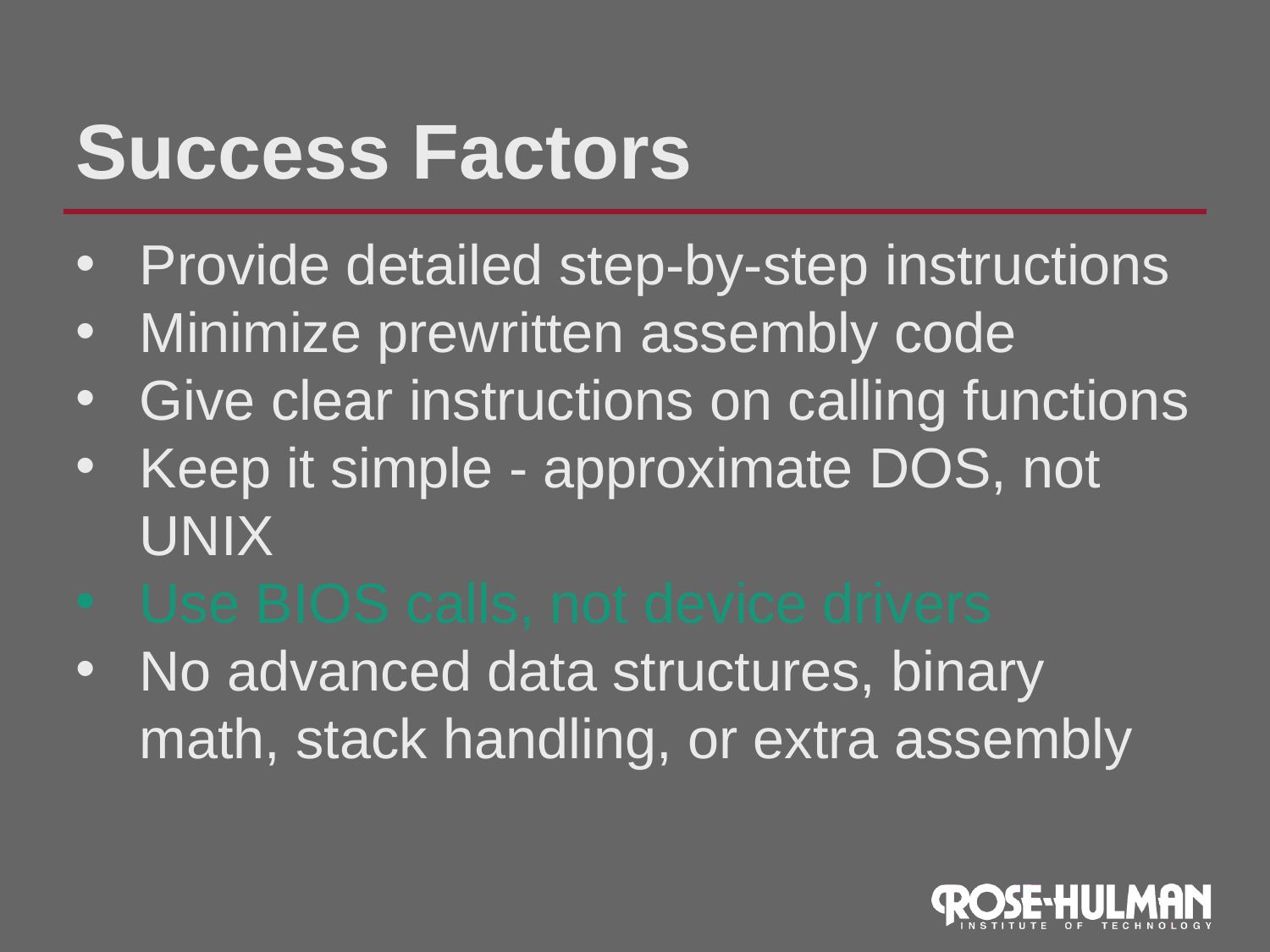

Success Factors
Provide detailed step-by-step instructions
Minimize prewritten assembly code
Give clear instructions on calling functions
Keep it simple - approximate DOS, not UNIX
Use BIOS calls, not device drivers
No advanced data structures, binary math, stack handling, or extra assembly